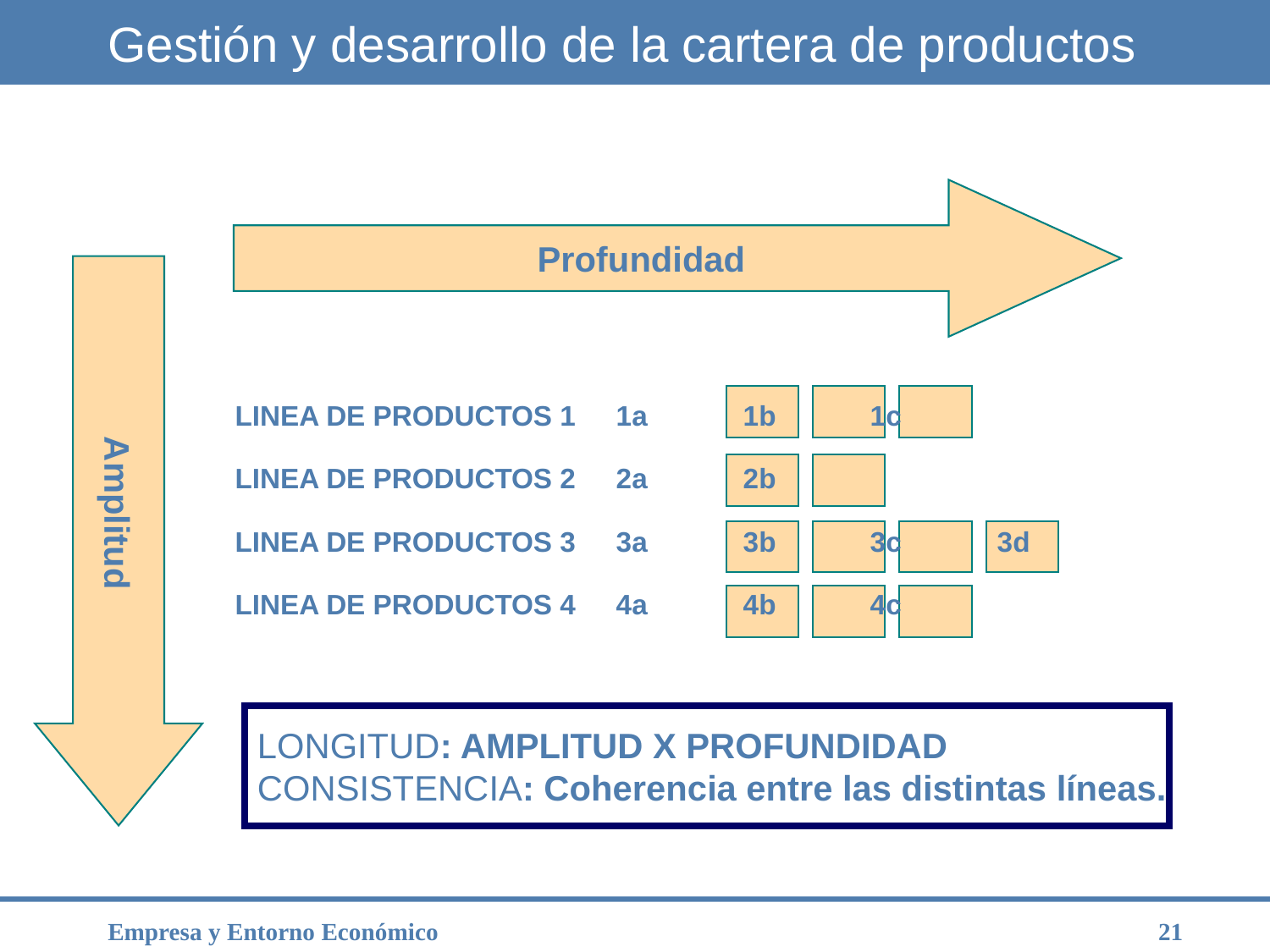

# Gestión y desarrollo de la cartera de productos
Profundidad
Amplitud
LINEA DE PRODUCTOS 1	1a	1b	1c
LINEA DE PRODUCTOS 2	2a	2b
LINEA DE PRODUCTOS 3	3a	3b	3c	3d
LINEA DE PRODUCTOS 4	4a	4b	4c

LONGITUD: AMPLITUD X PROFUNDIDAD
CONSISTENCIA: Coherencia entre las distintas líneas.